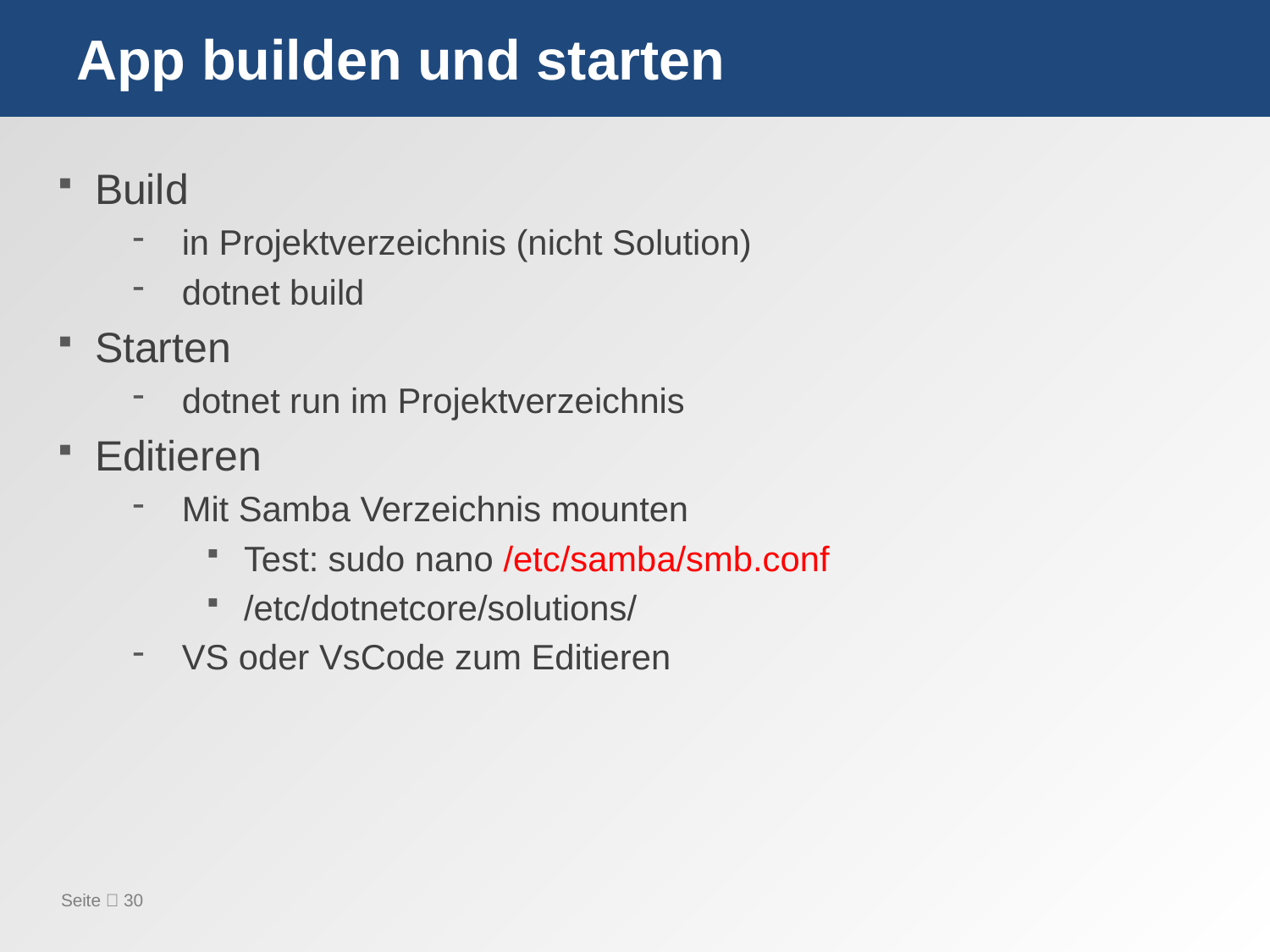

# App builden und starten
Build
in Projektverzeichnis (nicht Solution)
dotnet build
Starten
dotnet run im Projektverzeichnis
Editieren
Mit Samba Verzeichnis mounten
Test: sudo nano /etc/samba/smb.conf
/etc/dotnetcore/solutions/
VS oder VsCode zum Editieren